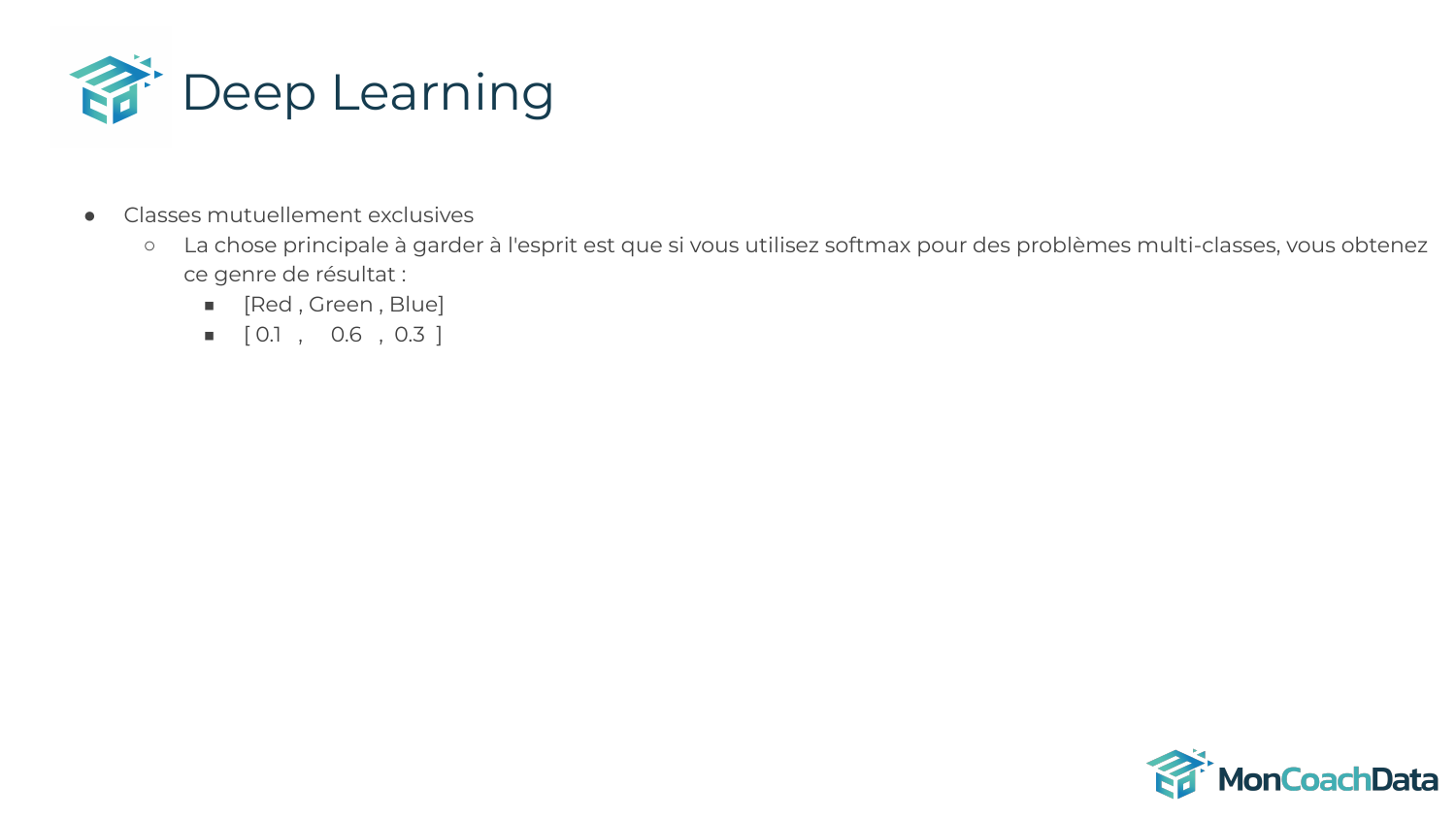

# Deep Learning

Classes mutuellement exclusives
La chose principale à garder à l'esprit est que si vous utilisez softmax pour des problèmes multi-classes, vous obtenez ce genre de résultat :
[Red , Green , Blue]
[ 0.1   ,     0.6   ,  0.3  ]